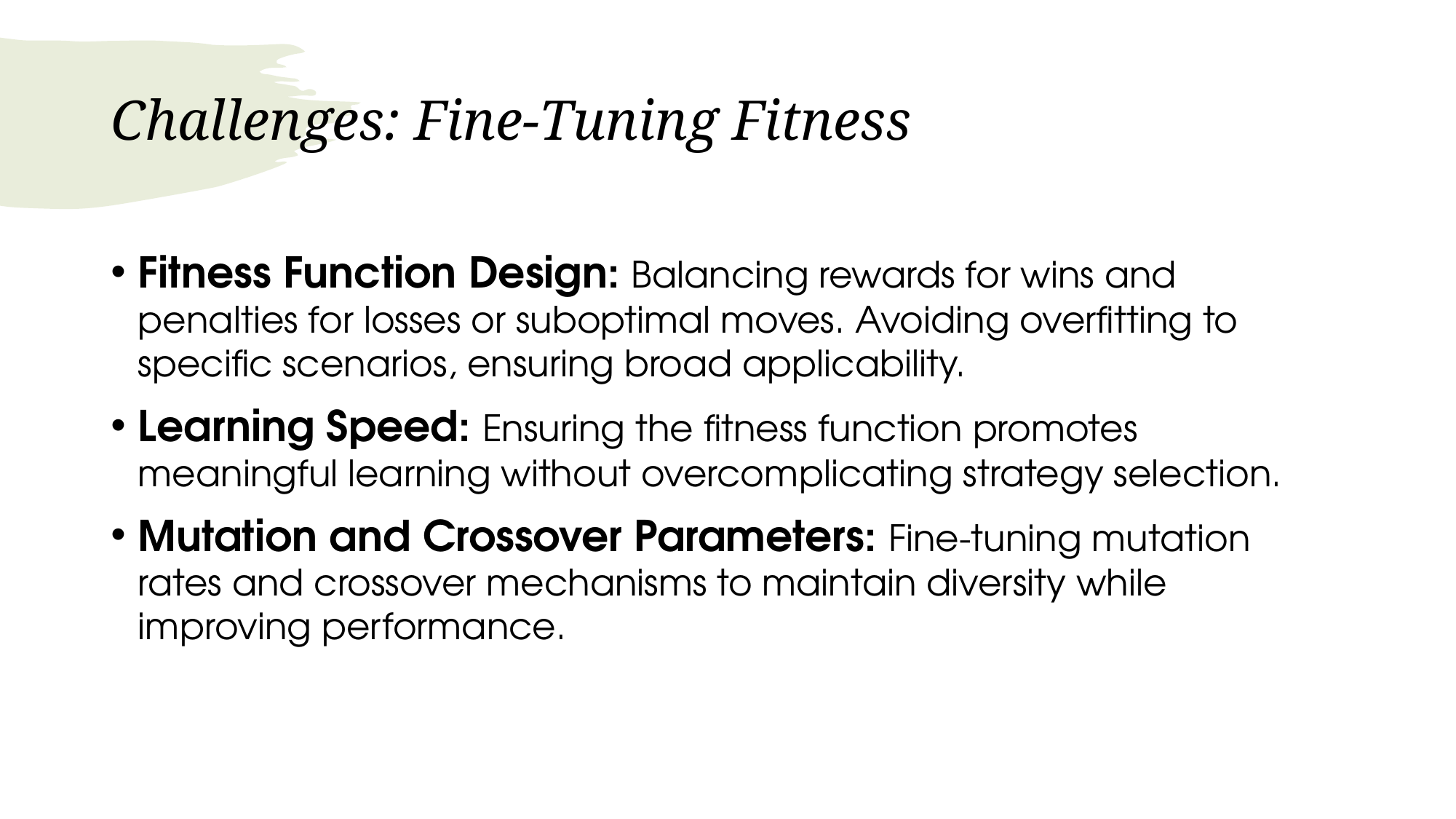

# Challenges: Fine-Tuning Fitness
Fitness Function Design: Balancing rewards for wins and penalties for losses or suboptimal moves. Avoiding overfitting to specific scenarios, ensuring broad applicability.
Learning Speed: Ensuring the fitness function promotes meaningful learning without overcomplicating strategy selection.
Mutation and Crossover Parameters: Fine-tuning mutation rates and crossover mechanisms to maintain diversity while improving performance.